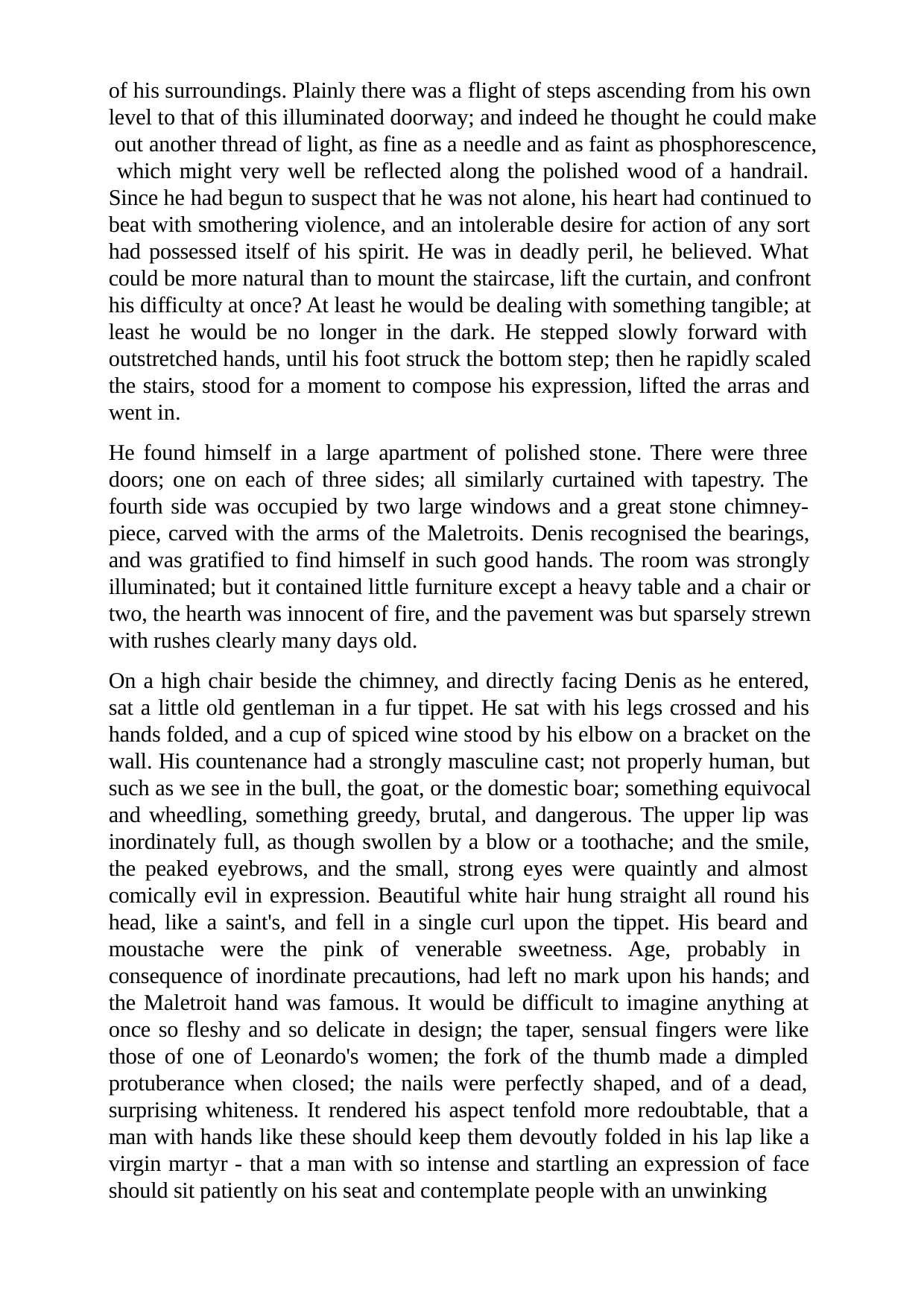

of his surroundings. Plainly there was a flight of steps ascending from his own  level to that of this illuminated doorway; and indeed he thought he could make  out another thread of light, as fine as a needle and as faint as phosphorescence,  which might very well be reflected along the polished wood of a handrail.  Since he had begun to suspect that he was not alone, his heart had continued to  beat with smothering violence, and an intolerable desire for action of any sort  had possessed itself of his spirit. He was in deadly peril, he believed. What  could be more natural than to mount the staircase, lift the curtain, and confront  his difficulty at once? At least he would be dealing with something tangible; at  least he would be no longer in the dark. He stepped slowly forward with  outstretched hands, until his foot struck the bottom step; then he rapidly scaled  the stairs, stood for a moment to compose his expression, lifted the arras and  went in.
He found himself in a large apartment of polished stone. There were three  doors; one on each of three sides; all similarly curtained with tapestry. The  fourth side was occupied by two large windows and a great stone chimney-  piece, carved with the arms of the Maletroits. Denis recognised the bearings,  and was gratified to find himself in such good hands. The room was strongly  illuminated; but it contained little furniture except a heavy table and a chair or  two, the hearth was innocent of fire, and the pavement was but sparsely strewn  with rushes clearly many days old.
On a high chair beside the chimney, and directly facing Denis as he entered,  sat a little old gentleman in a fur tippet. He sat with his legs crossed and his  hands folded, and a cup of spiced wine stood by his elbow on a bracket on the  wall. His countenance had a strongly masculine cast; not properly human, but  such as we see in the bull, the goat, or the domestic boar; something equivocal  and wheedling, something greedy, brutal, and dangerous. The upper lip was  inordinately full, as though swollen by a blow or a toothache; and the smile,  the peaked eyebrows, and the small, strong eyes were quaintly and almost  comically evil in expression. Beautiful white hair hung straight all round his  head, like a saint's, and fell in a single curl upon the tippet. His beard and  moustache were the pink of venerable sweetness. Age, probably in  consequence of inordinate precautions, had left no mark upon his hands; and  the Maletroit hand was famous. It would be difficult to imagine anything at  once so fleshy and so delicate in design; the taper, sensual fingers were like  those of one of Leonardo's women; the fork of the thumb made a dimpled  protuberance when closed; the nails were perfectly shaped, and of a dead,  surprising whiteness. It rendered his aspect tenfold more redoubtable, that a  man with hands like these should keep them devoutly folded in his lap like a  virgin martyr - that a man with so intense and startling an expression of face  should sit patiently on his seat and contemplate people with an unwinking